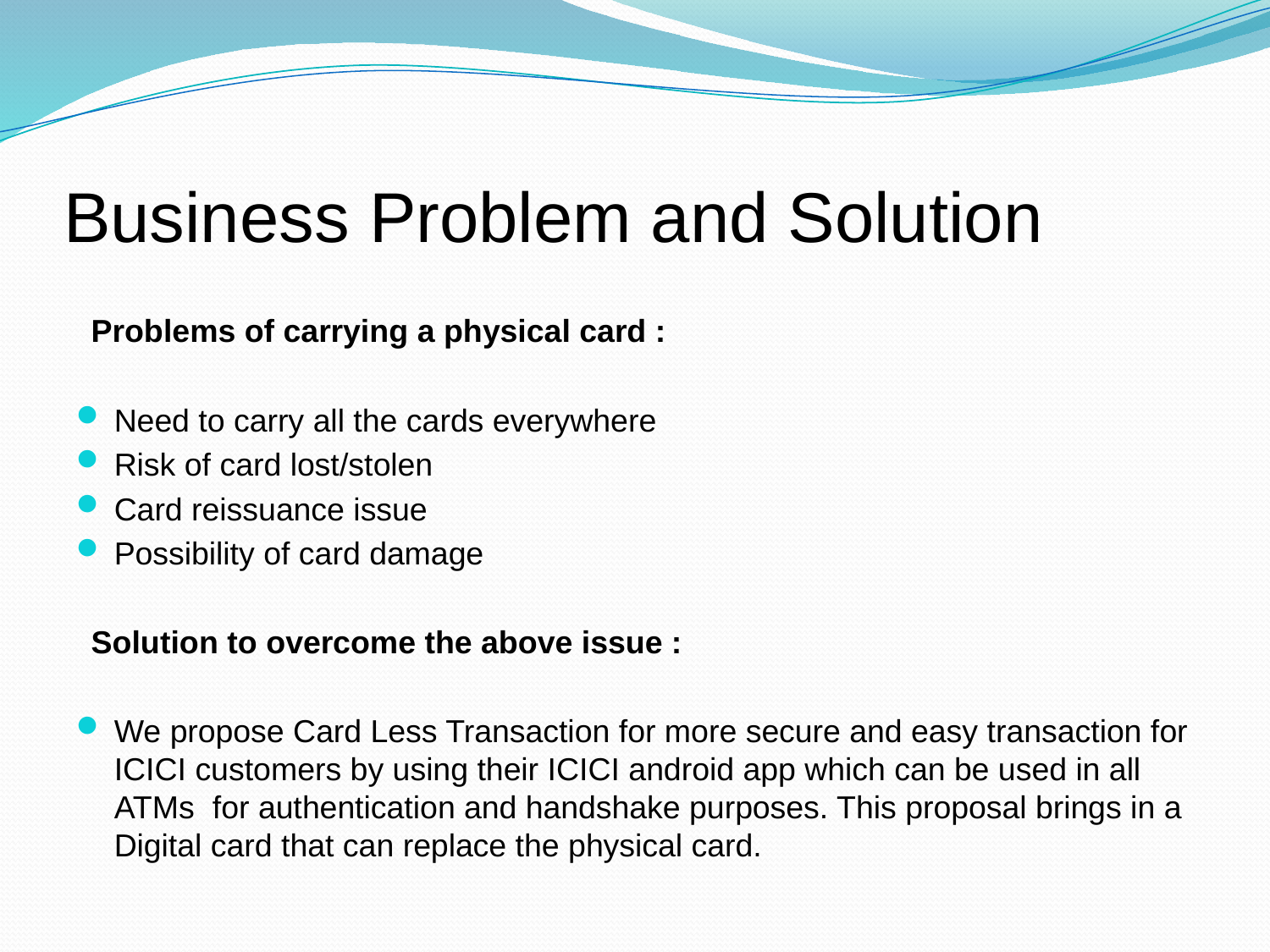

# Business Problem and Solution

Problems of carrying a physical card :

Need to carry all the cards everywhere
Risk of card lost/stolen
Card reissuance issue
Possibility of card damage

Solution to overcome the above issue :

We propose Card Less Transaction for more secure and easy transaction for ICICI customers by using their ICICI android app which can be used in all ATMs  for authentication and handshake purposes. This proposal brings in a Digital card that can replace the physical card.